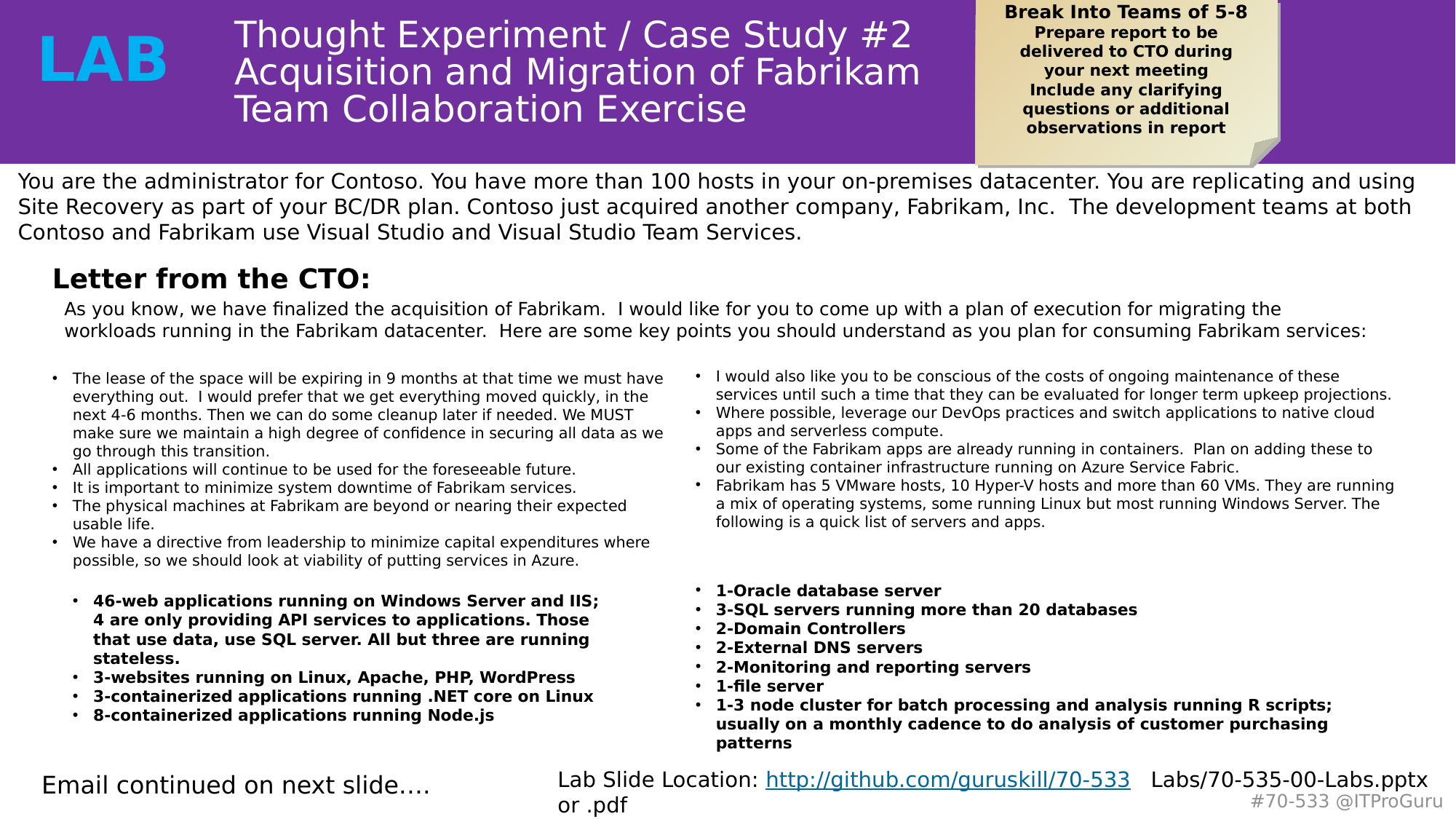

Break Into Teams of 5-8
Prepare report to be delivered to CTO during your next meeting
Include any clarifying questions or additional observations in report
# Thought Experiment / Case Study #2 Acquisition and Migration of Fabrikam Team Collaboration Exercise
You are the administrator for Contoso. You have more than 100 hosts in your on-premises datacenter. You are replicating and using Site Recovery as part of your BC/DR plan. Contoso just acquired another company, Fabrikam, Inc.  The development teams at both Contoso and Fabrikam use Visual Studio and Visual Studio Team Services.
Letter from the CTO:
As you know, we have finalized the acquisition of Fabrikam.  I would like for you to come up with a plan of execution for migrating the workloads running in the Fabrikam datacenter.  Here are some key points you should understand as you plan for consuming Fabrikam services:
I would also like you to be conscious of the costs of ongoing maintenance of these services until such a time that they can be evaluated for longer term upkeep projections.
Where possible, leverage our DevOps practices and switch applications to native cloud apps and serverless compute.
Some of the Fabrikam apps are already running in containers.  Plan on adding these to our existing container infrastructure running on Azure Service Fabric.
Fabrikam has 5 VMware hosts, 10 Hyper-V hosts and more than 60 VMs. They are running a mix of operating systems, some running Linux but most running Windows Server. The following is a quick list of servers and apps.
The lease of the space will be expiring in 9 months at that time we must have everything out.  I would prefer that we get everything moved quickly, in the next 4-6 months. Then we can do some cleanup later if needed. We MUST make sure we maintain a high degree of confidence in securing all data as we go through this transition.
All applications will continue to be used for the foreseeable future.
It is important to minimize system downtime of Fabrikam services.
The physical machines at Fabrikam are beyond or nearing their expected usable life.
We have a directive from leadership to minimize capital expenditures where possible, so we should look at viability of putting services in Azure.

1-Oracle database server
3-SQL servers running more than 20 databases
2-Domain Controllers
2-External DNS servers
2-Monitoring and reporting servers
1-file server
1-3 node cluster for batch processing and analysis running R scripts; usually on a monthly cadence to do analysis of customer purchasing patterns
46-web applications running on Windows Server and IIS; 4 are only providing API services to applications. Those that use data, use SQL server. All but three are running stateless.
3-websites running on Linux, Apache, PHP, WordPress
3-containerized applications running .NET core on Linux
8-containerized applications running Node.js

Email continued on next slide….
Lab Slide Location: http://github.com/guruskill/70-533   Labs/70-535-00-Labs.pptx or .pdf